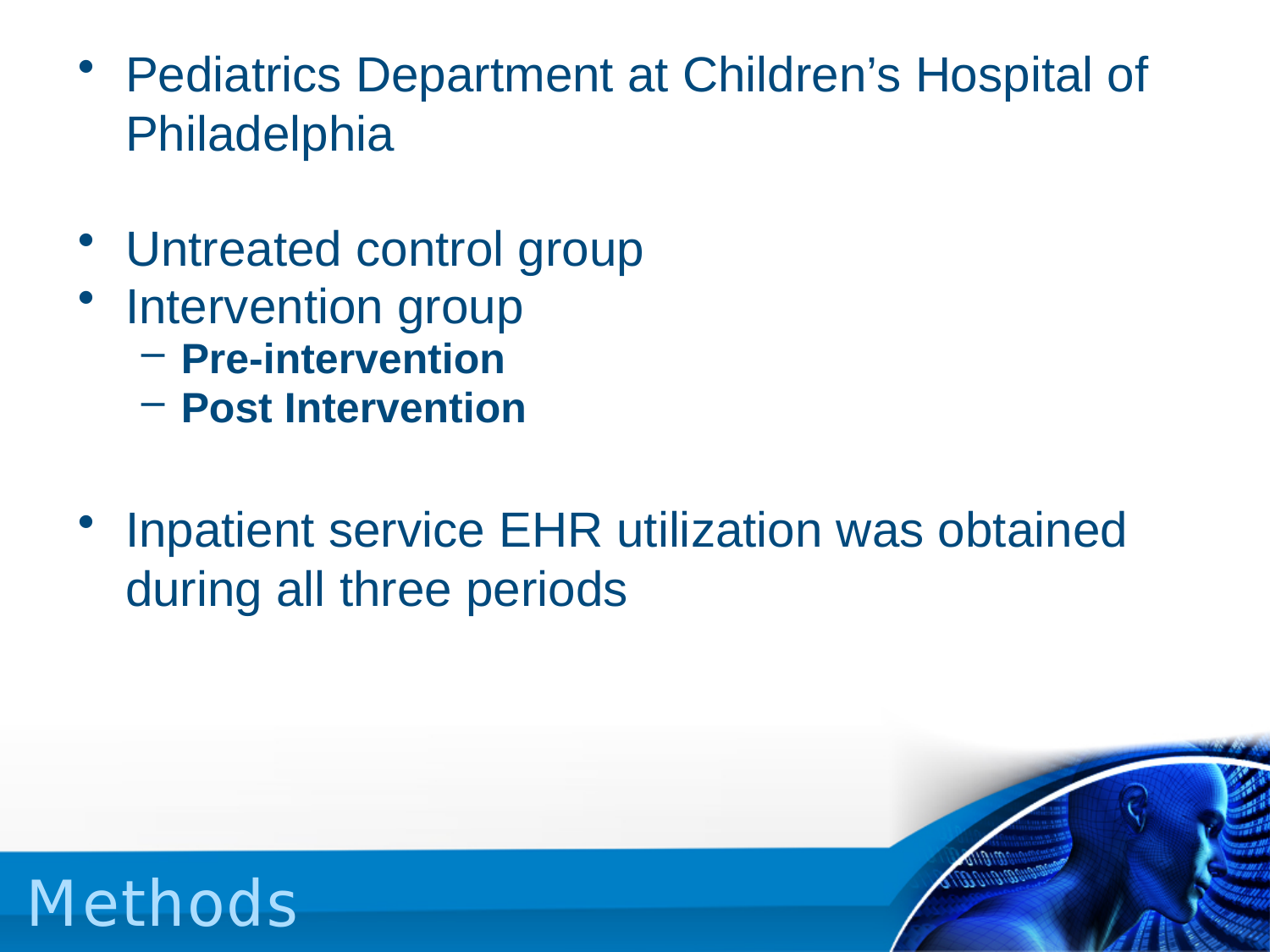

Pediatrics Department at Children’s Hospital of Philadelphia

Untreated control group
Intervention group
Pre-intervention
Post Intervention

Inpatient service EHR utilization was obtained during all three periods

# Methods